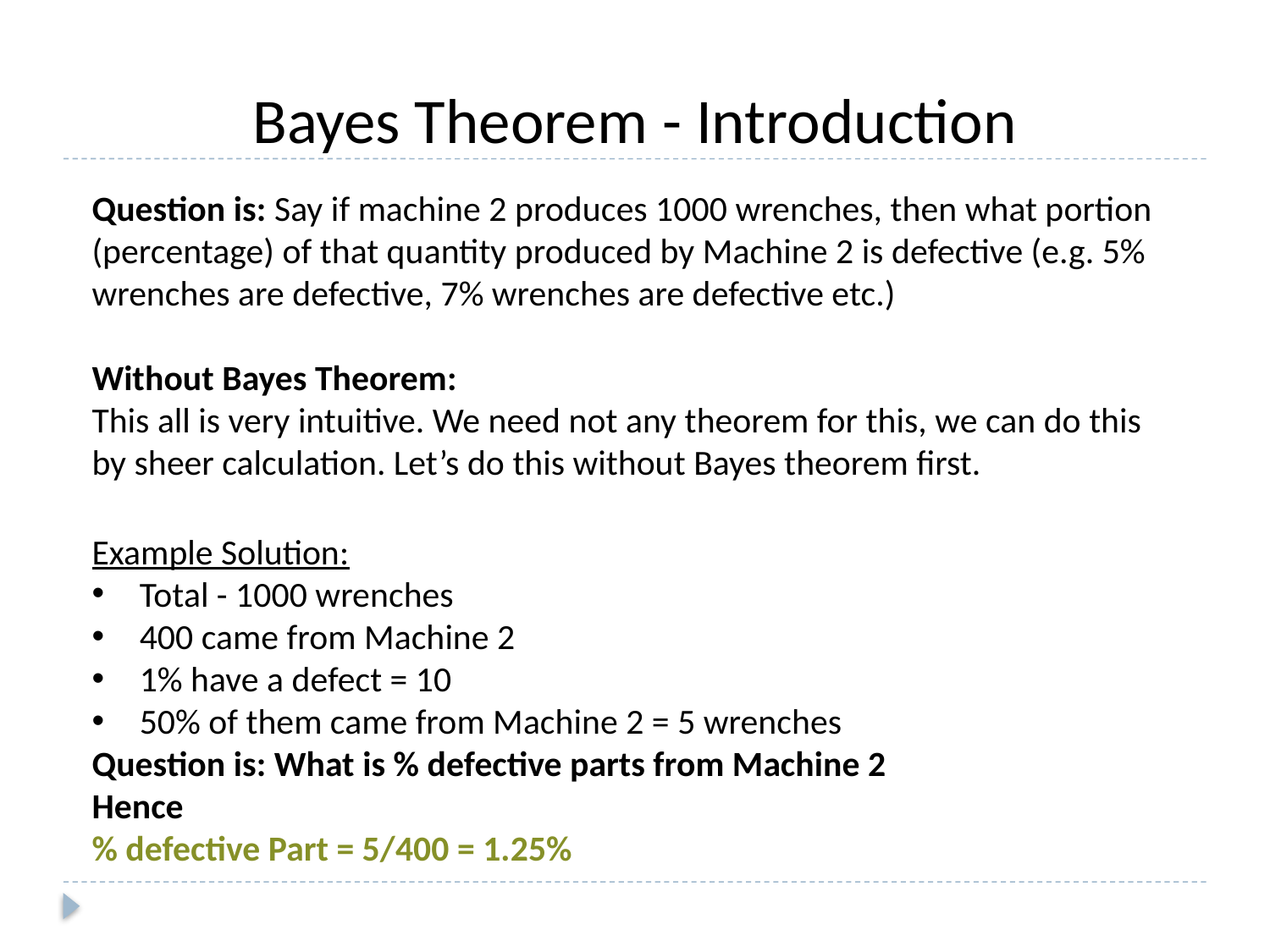

Bayes Theorem - Introduction
Question is: Say if machine 2 produces 1000 wrenches, then what portion (percentage) of that quantity produced by Machine 2 is defective (e.g. 5% wrenches are defective, 7% wrenches are defective etc.)

Without Bayes Theorem:
This all is very intuitive. We need not any theorem for this, we can do this by sheer calculation. Let’s do this without Bayes theorem first.
Example Solution:
Total - 1000 wrenches
400 came from Machine 2
1% have a defect = 10
50% of them came from Machine 2 = 5 wrenches
Question is: What is % defective parts from Machine 2
Hence
% defective Part = 5/400 = 1.25%